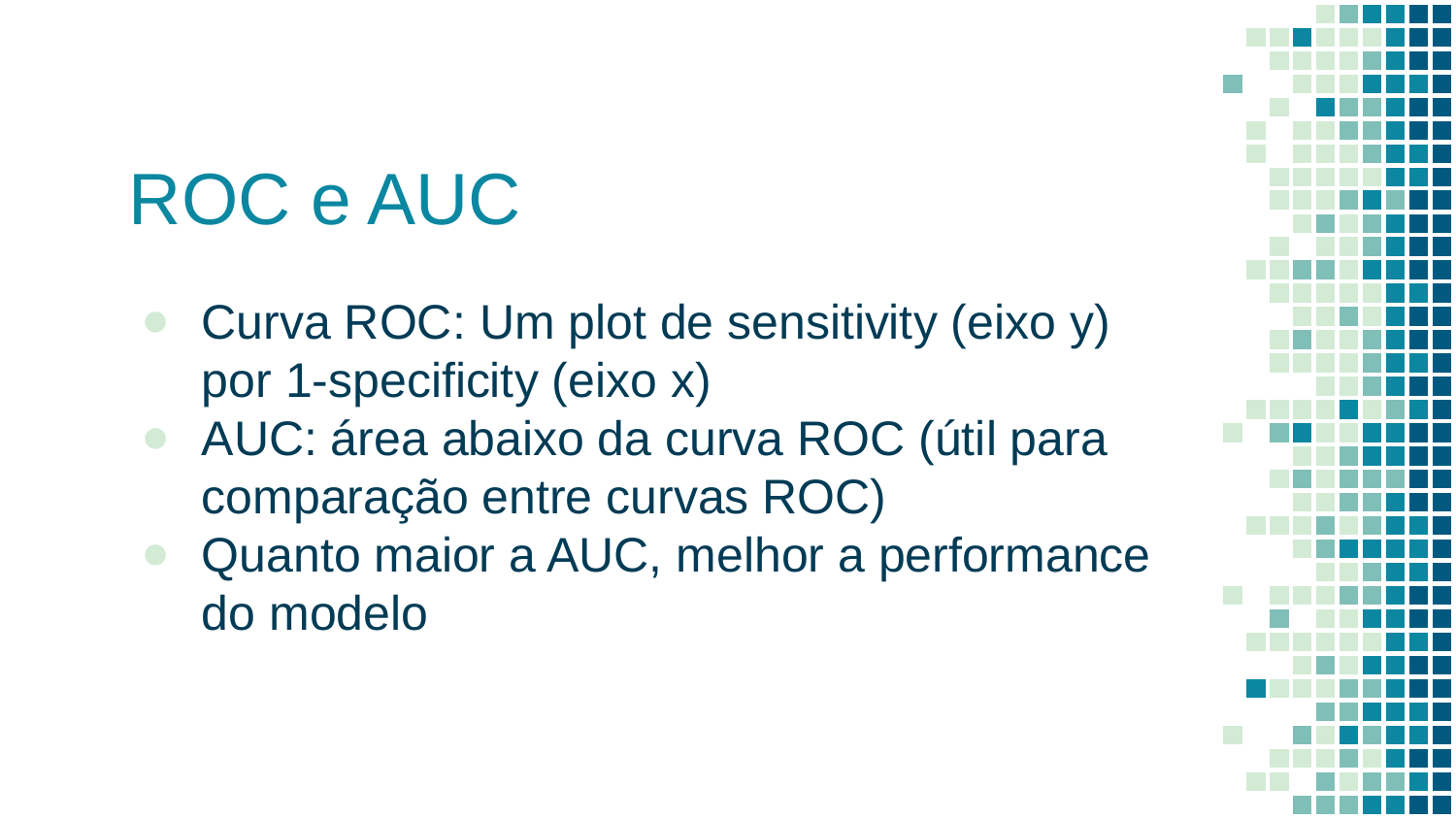

# ROC e AUC
Curva ROC: Um plot de sensitivity (eixo y) por 1-specificity (eixo x)
AUC: área abaixo da curva ROC (útil para comparação entre curvas ROC)
Quanto maior a AUC, melhor a performance do modelo